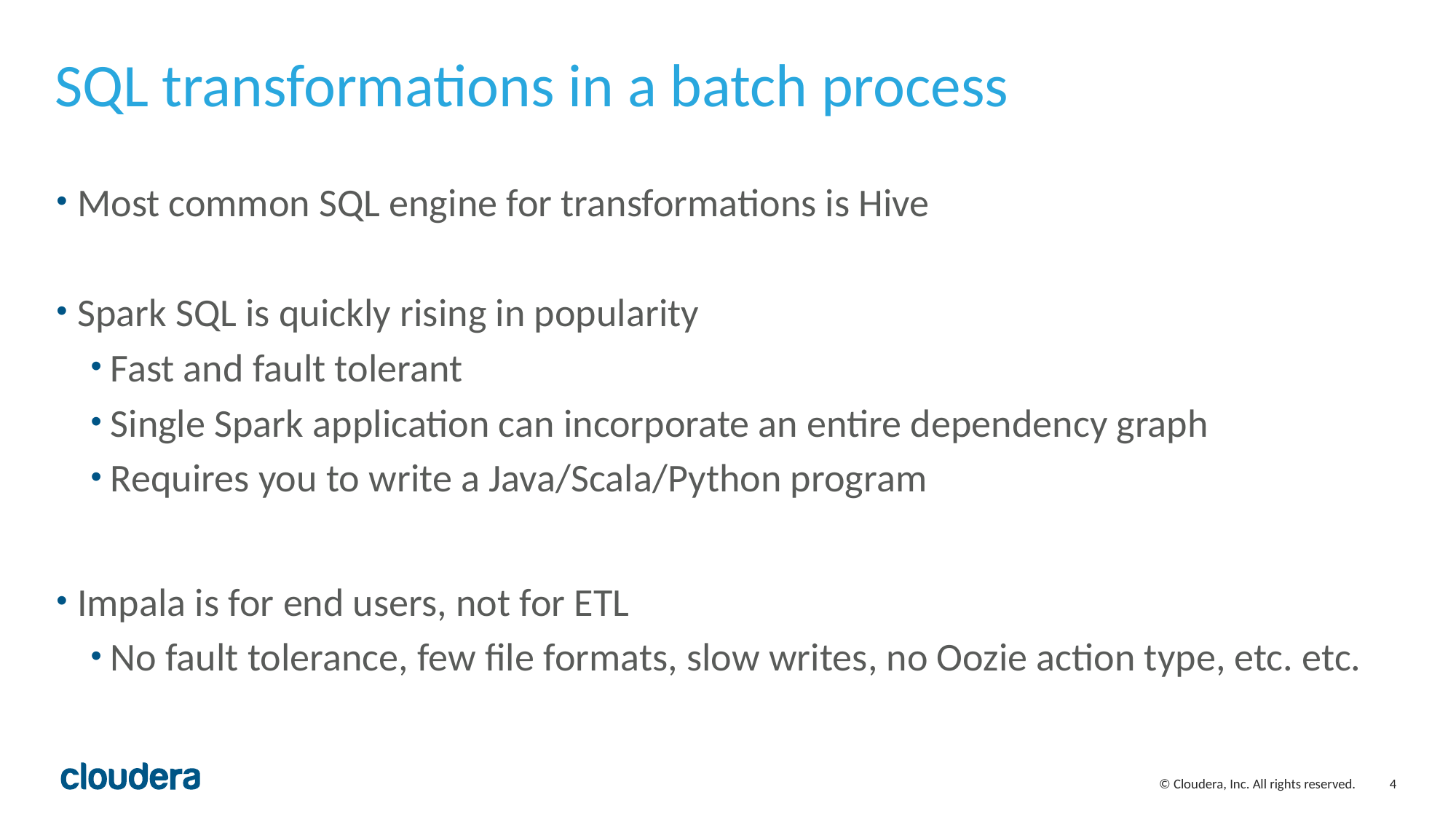

# SQL transformations in a batch process
Most common SQL engine for transformations is Hive

Spark SQL is quickly rising in popularity
Fast and fault tolerant
Single Spark application can incorporate an entire dependency graph
Requires you to write a Java/Scala/Python program

Impala is for end users, not for ETL
No fault tolerance, few file formats, slow writes, no Oozie action type, etc. etc.